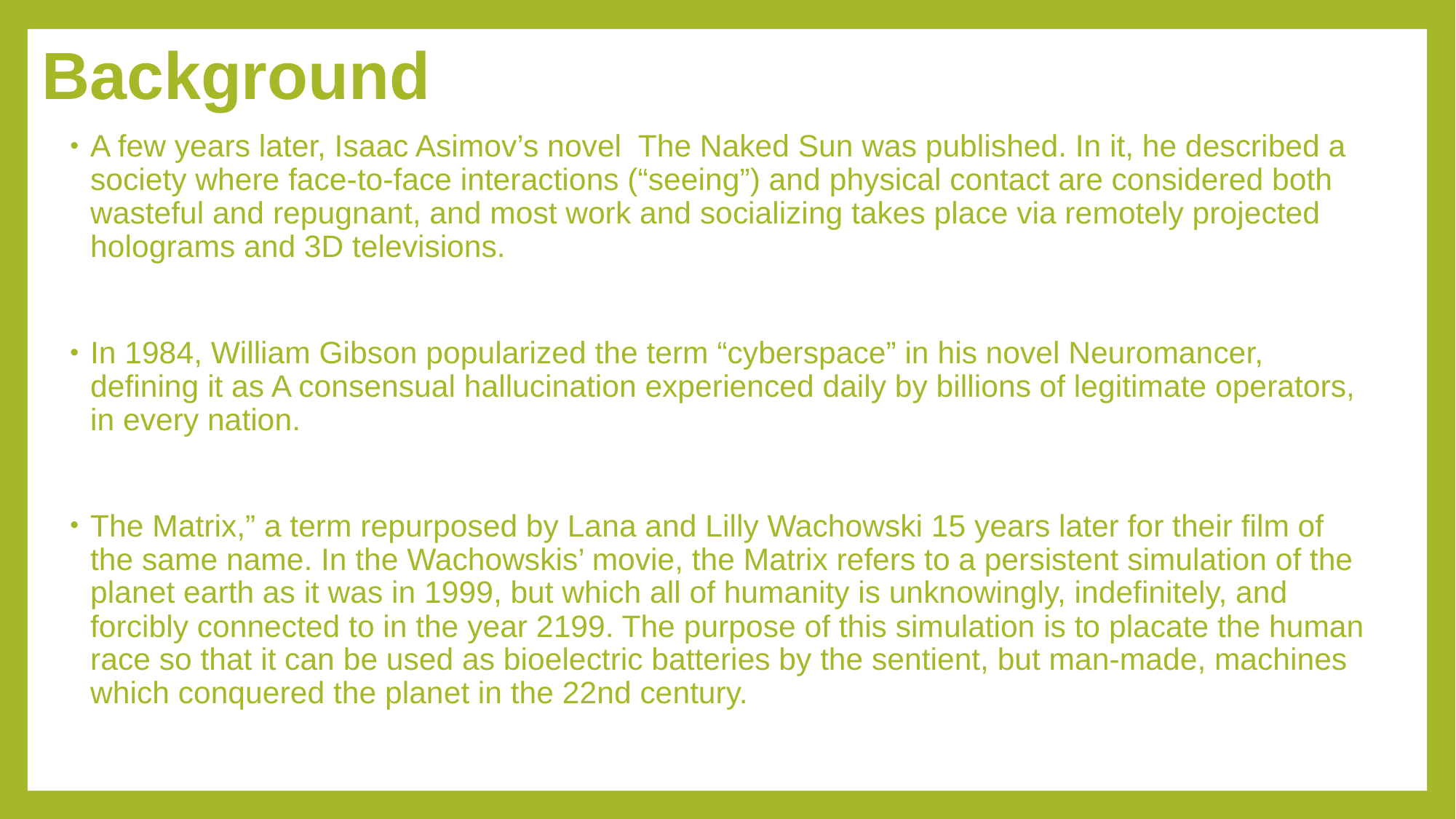

# Background
A few years later, Isaac Asimov’s novel  The Naked Sun was published. In it, he described a society where face-to-face interactions (“seeing”) and physical contact are considered both wasteful and repugnant, and most work and socializing takes place via remotely projected holograms and 3D televisions.

In 1984, William Gibson popularized the term “cyberspace” in his novel Neuromancer, defining it as A consensual hallucination experienced daily by billions of legitimate operators, in every nation.

The Matrix,” a term repurposed by Lana and Lilly Wachowski 15 years later for their film of the same name. In the Wachowskis’ movie, the Matrix refers to a persistent simulation of the planet earth as it was in 1999, but which all of humanity is unknowingly, indefinitely, and forcibly connected to in the year 2199. The purpose of this simulation is to placate the human race so that it can be used as bioelectric batteries by the sentient, but man-made, machines which conquered the planet in the 22nd century.